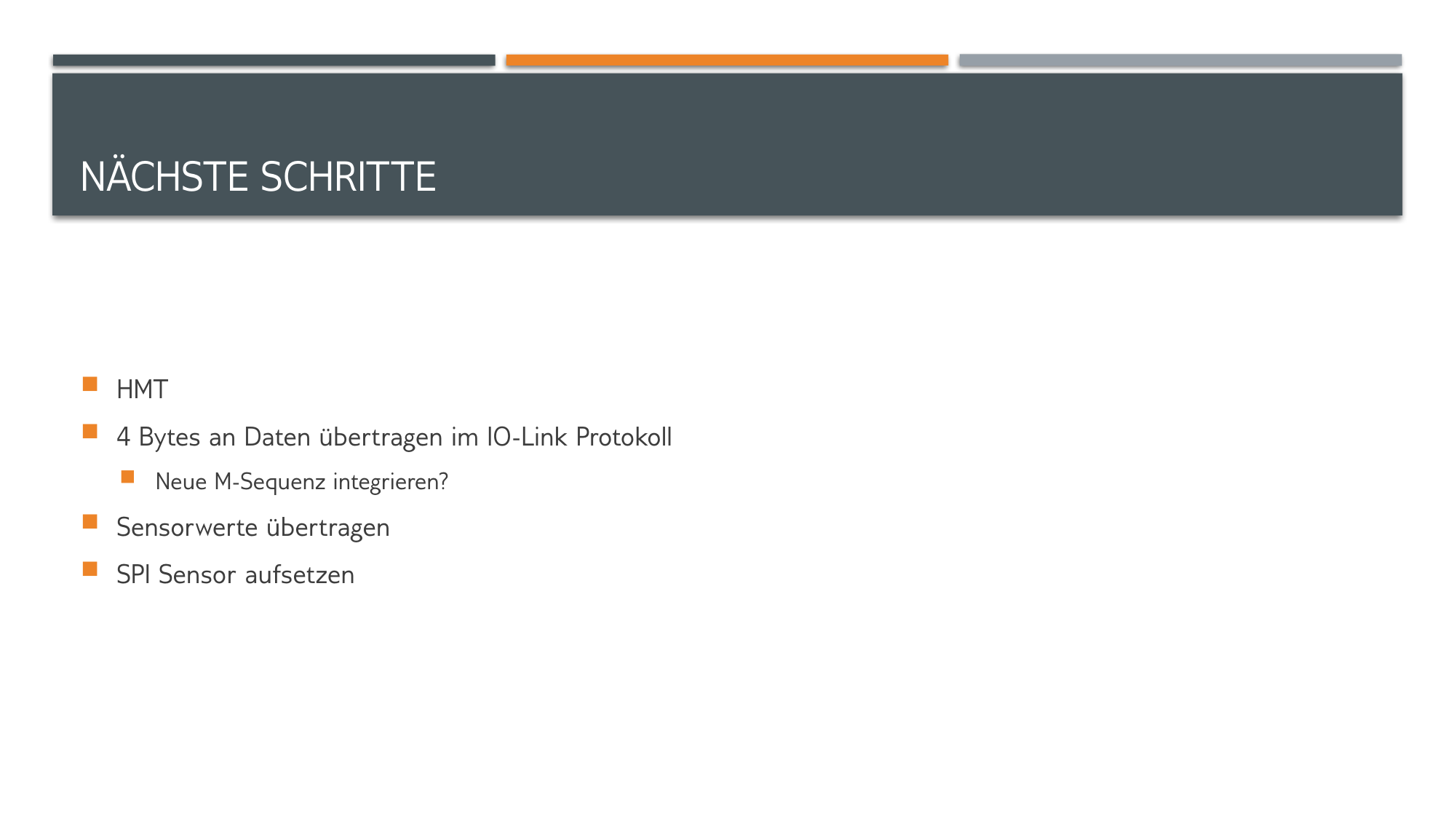

# Nächste Schritte
HMT
4 Bytes an Daten übertragen im IO-Link Protokoll
Neue M-Sequenz integrieren?
Sensorwerte übertragen
SPI Sensor aufsetzen